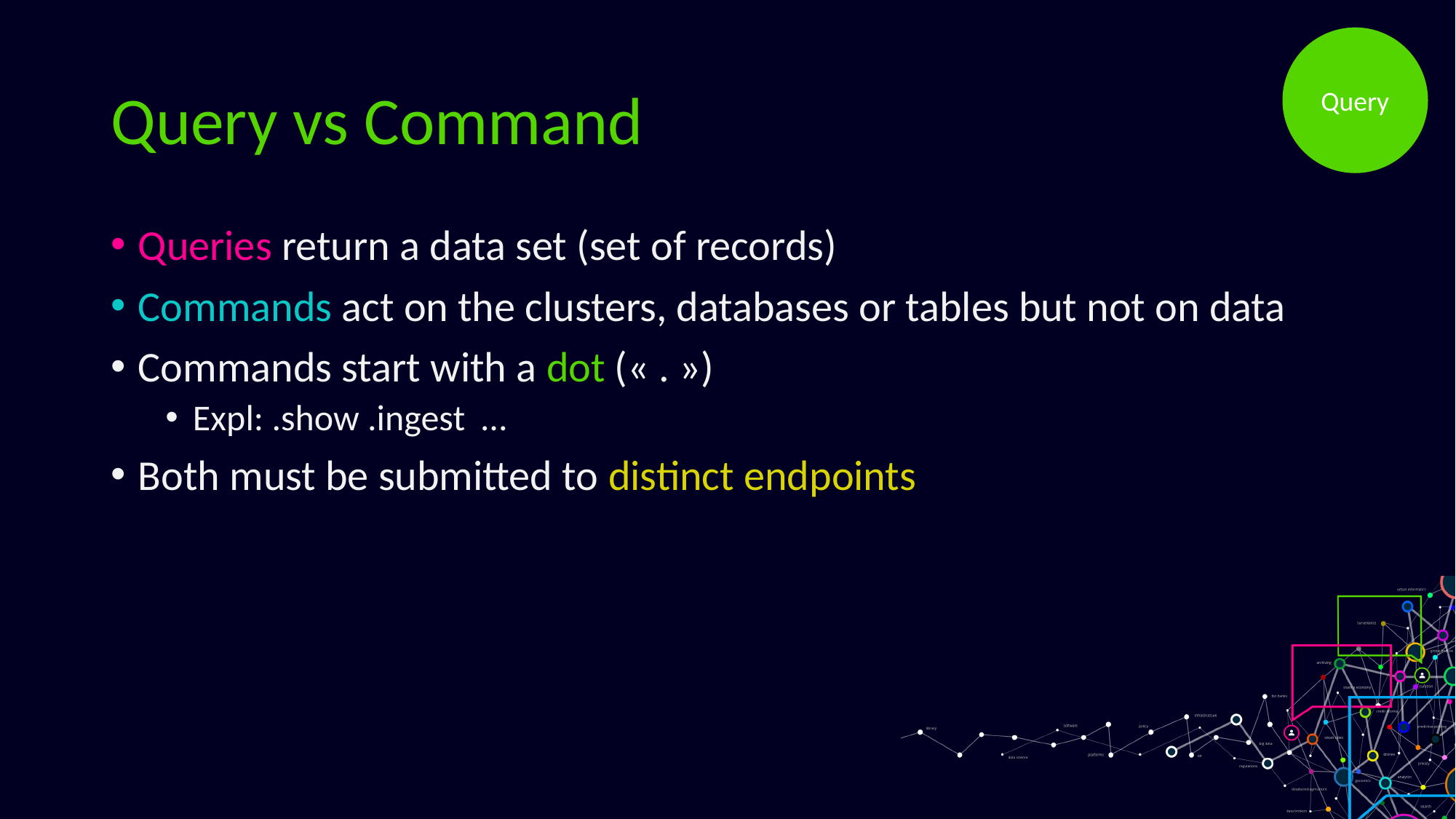

Query
# Query vs Command
Queries return a data set (set of records)
Commands act on the clusters, databases or tables but not on data
Commands start with a dot (« . »)
Expl: .show .ingest  …
Both must be submitted to distinct endpoints